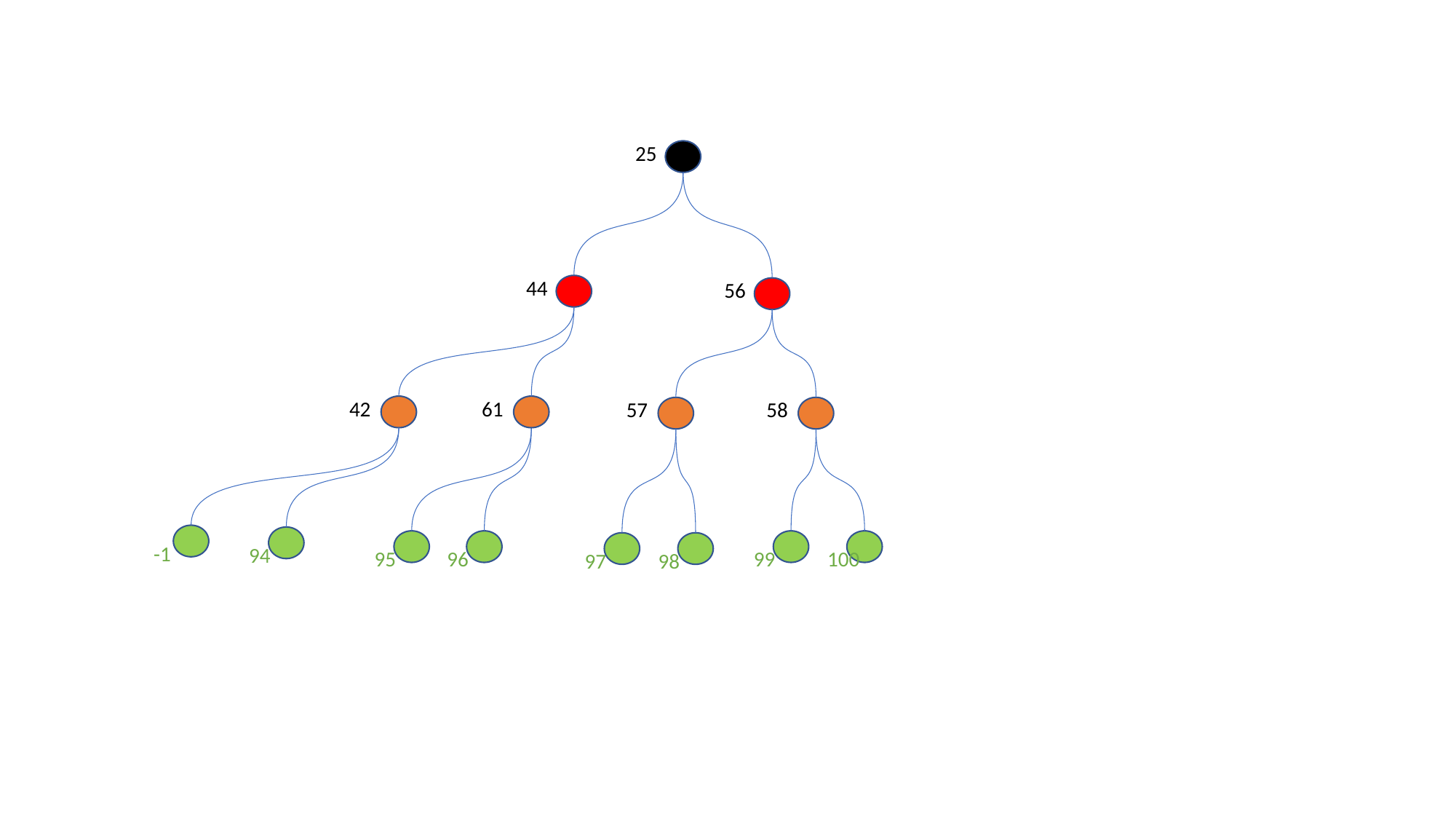

25

44
56

42
61
57
58

-1
94
95
96
99
100
97
98